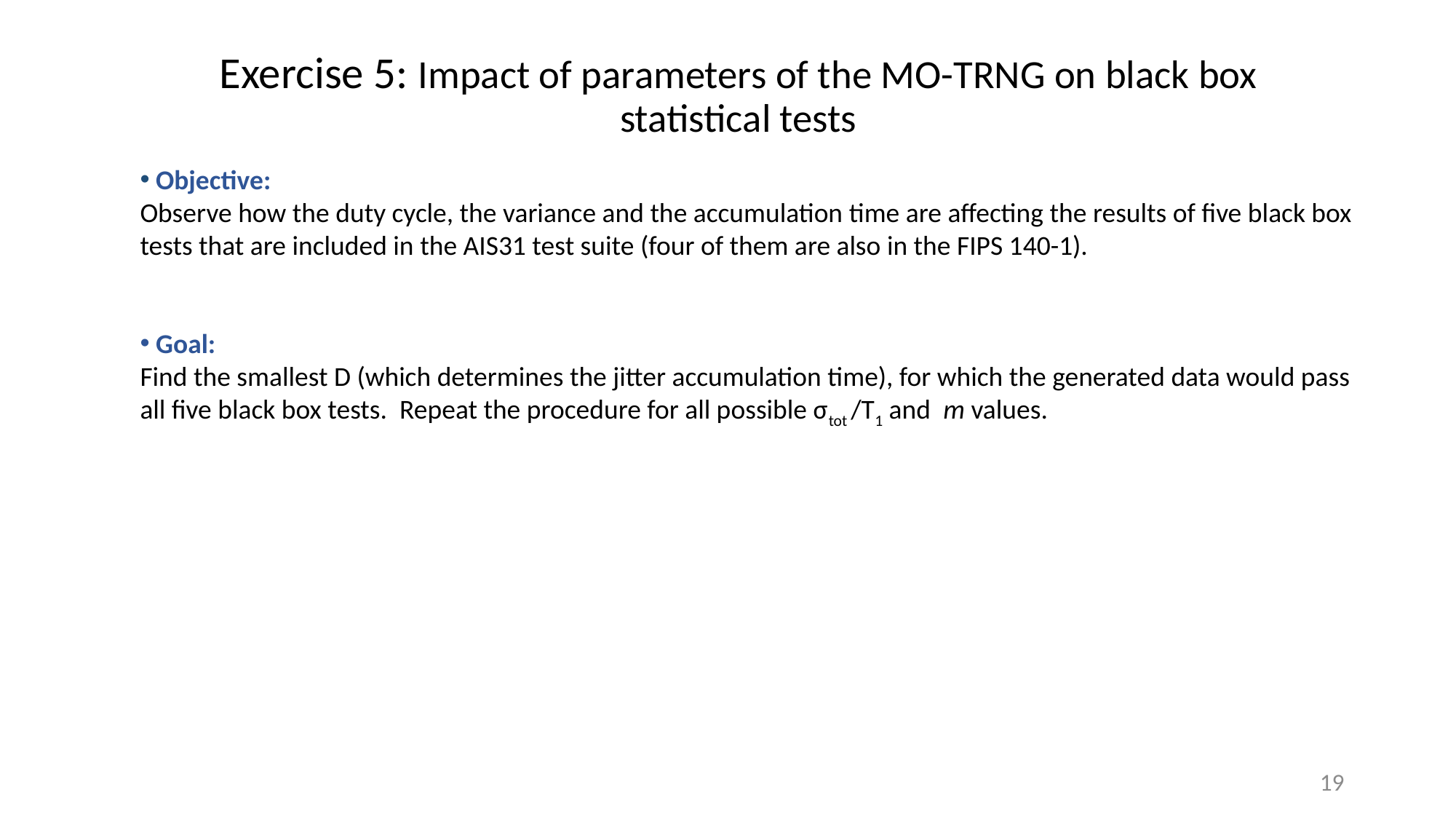

# Exercise 5: Impact of parameters of the MO-TRNG on black box statistical tests
 Objective:
Observe how the duty cycle, the variance and the accumulation time are affecting the results of five black box
tests that are included in the AIS31 test suite (four of them are also in the FIPS 140-1).
 Goal:
Find the smallest D (which determines the jitter accumulation time), for which the generated data would pass
all five black box tests.  Repeat the procedure for all possible σtot /T1 and  m values.

19